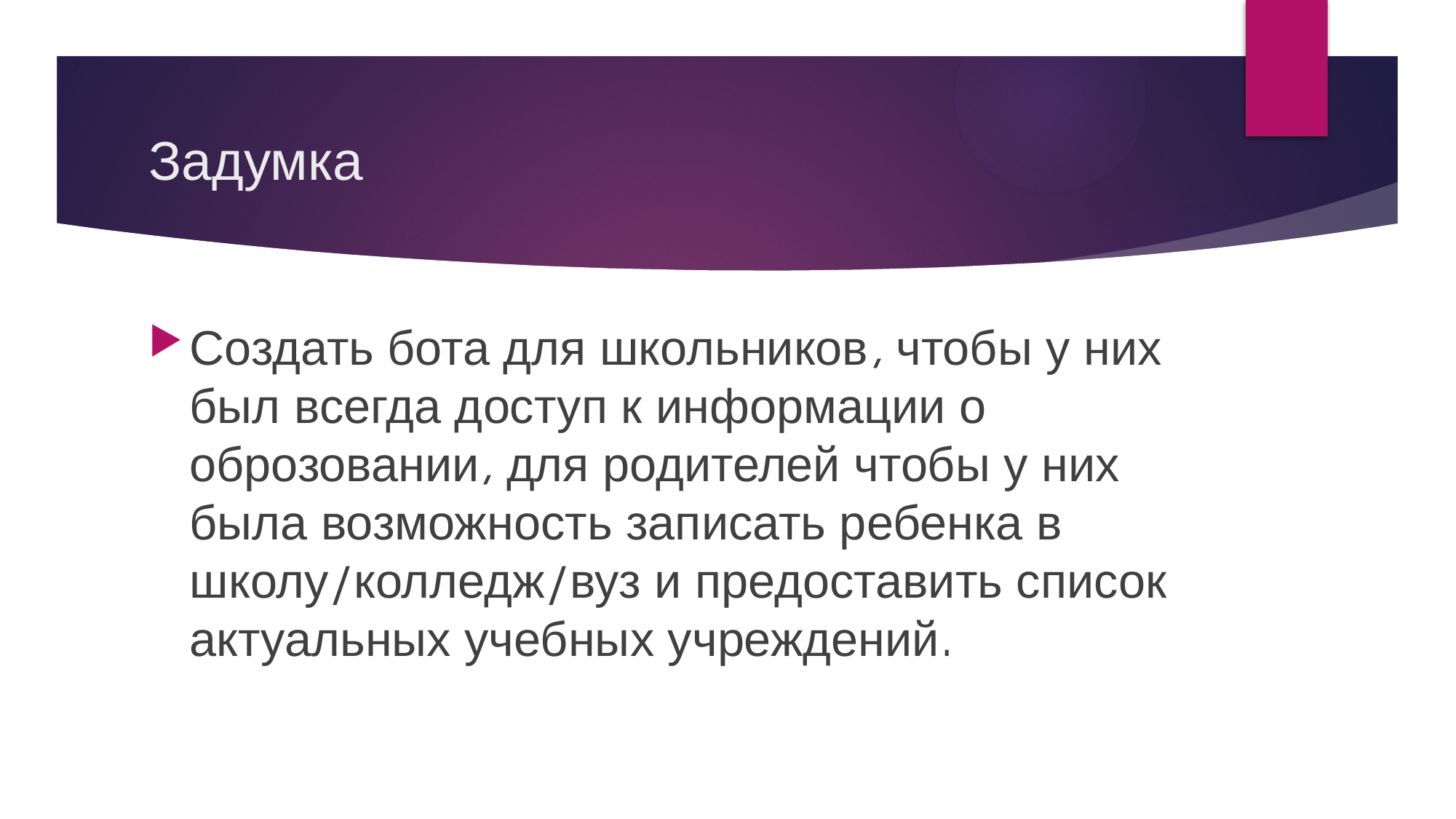

# Задумка
Создать бота для школьников, чтобы у них был всегда доступ к информации о оброзовании, для родителей чтобы у них была возможность записать ребенка в школу/колледж/вуз и предоставить список актуальных учебных учреждений.